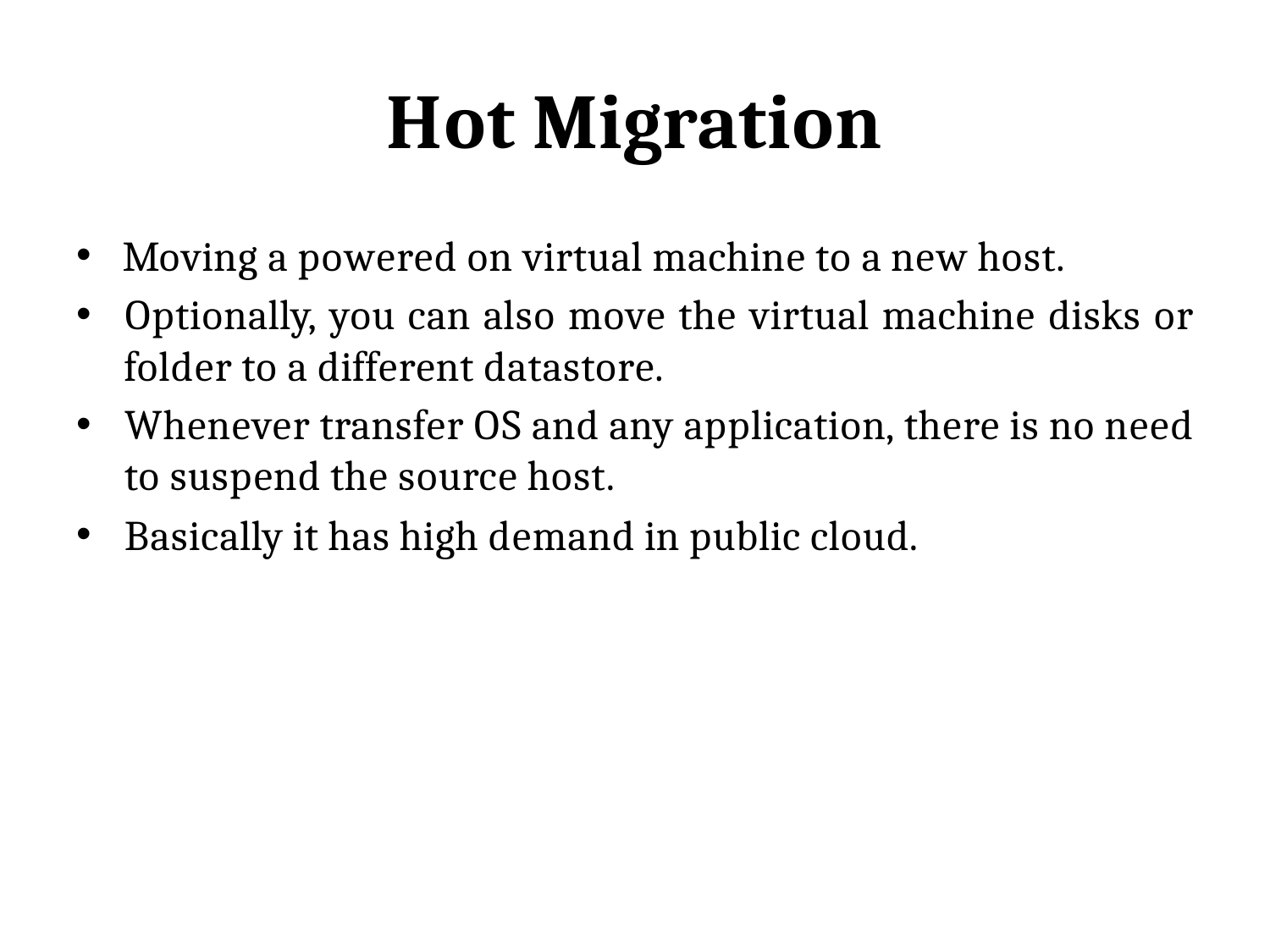

# Hot Migration
Moving a powered on virtual machine to a new host.
Optionally, you can also move the virtual machine disks or folder to a different datastore.
Whenever transfer OS and any application, there is no need to suspend the source host.
Basically it has high demand in public cloud.